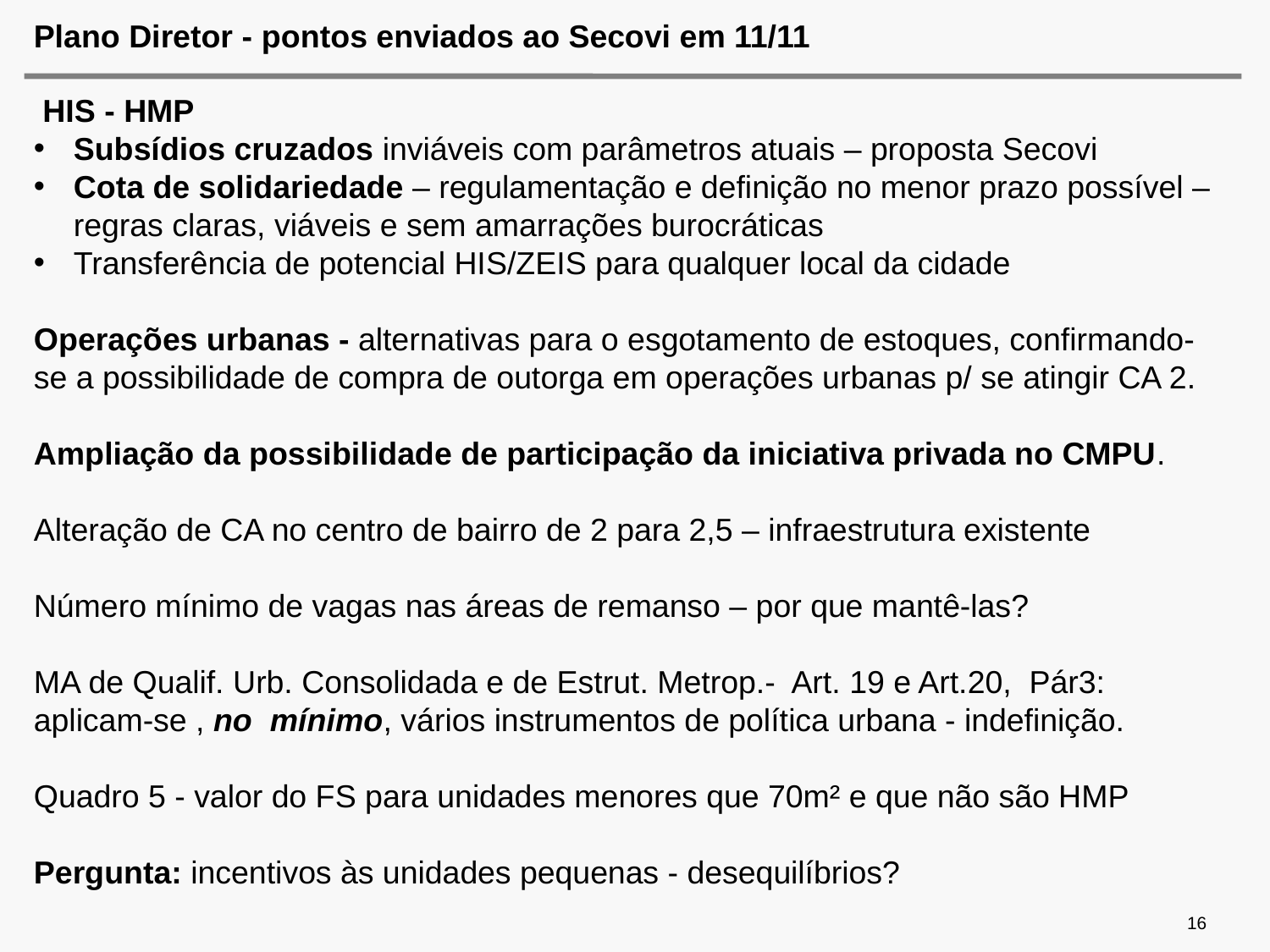

# Plano Diretor - pontos enviados ao Secovi em 11/11

 HIS - HMP
Subsídios cruzados inviáveis com parâmetros atuais – proposta Secovi
Cota de solidariedade – regulamentação e definição no menor prazo possível – regras claras, viáveis e sem amarrações burocráticas
Transferência de potencial HIS/ZEIS para qualquer local da cidade

Operações urbanas - alternativas para o esgotamento de estoques, confirmando-se a possibilidade de compra de outorga em operações urbanas p/ se atingir CA 2.

Ampliação da possibilidade de participação da iniciativa privada no CMPU.

Alteração de CA no centro de bairro de 2 para 2,5 – infraestrutura existente

Número mínimo de vagas nas áreas de remanso – por que mantê-las?

MA de Qualif. Urb. Consolidada e de Estrut. Metrop.-  Art. 19 e Art.20,  Pár3: aplicam-se , no  mínimo, vários instrumentos de política urbana - indefinição.

Quadro 5 - valor do FS para unidades menores que 70m² e que não são HMP

Pergunta: incentivos às unidades pequenas - desequilíbrios?

16